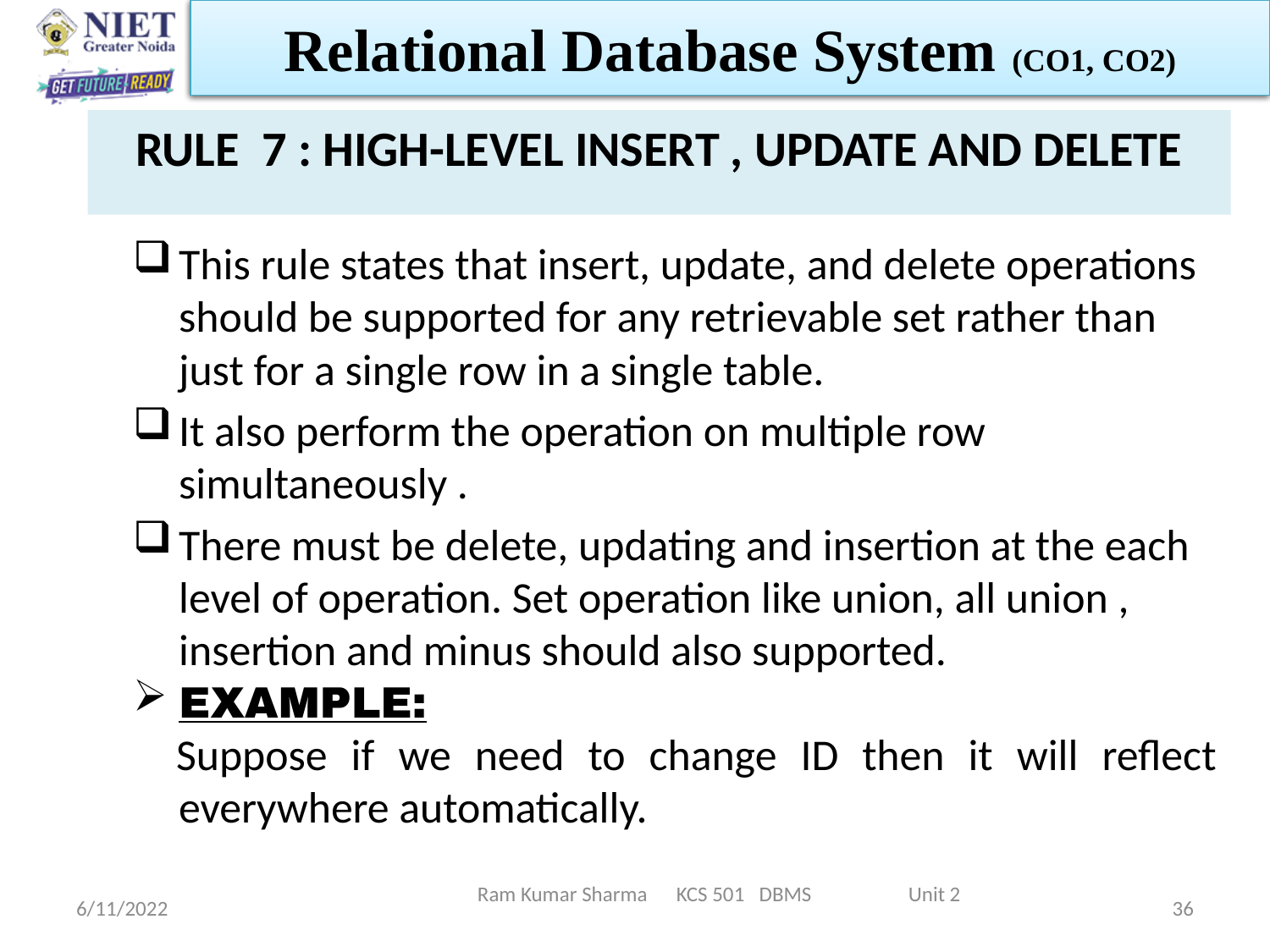

Relational Database System (CO1, CO2)
# RULE  7 : HIGH-LEVEL INSERT , UPDATE AND DELETE
This rule states that insert, update, and delete operations should be supported for any retrievable set rather than just for a single row in a single table.
It also perform the operation on multiple row simultaneously .
There must be delete, updating and insertion at the each level of operation. Set operation like union, all union , insertion and minus should also supported.
EXAMPLE:
   Suppose if we need to change ID then it will reflect everywhere automatically.

Ram Kumar Sharma      KCS 501   DBMS                    Unit 2
6/11/2022
36